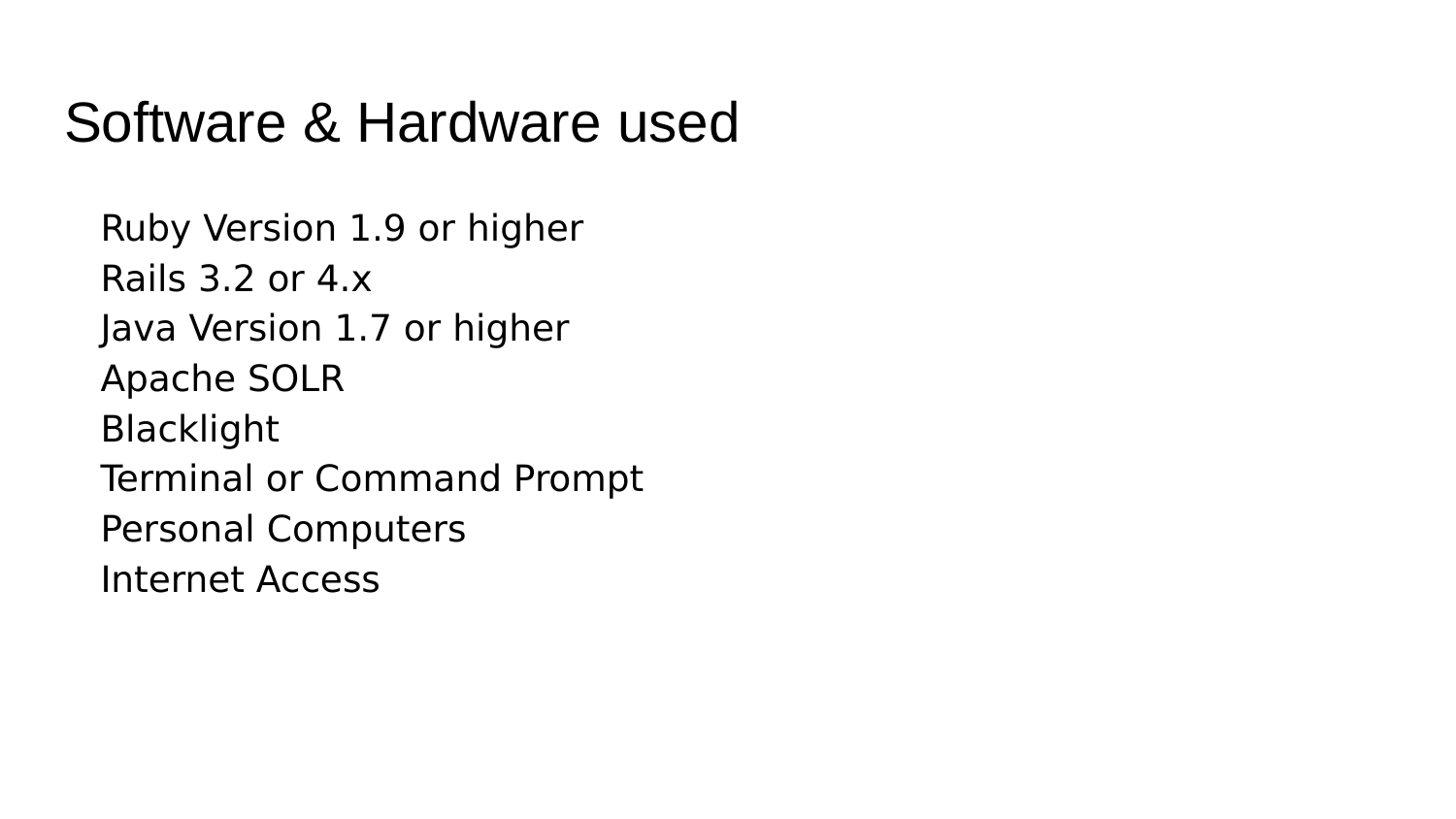

# Software & Hardware used

Ruby Version 1.9 or higher
Rails 3.2 or 4.x
Java Version 1.7 or higher
Apache SOLR
Blacklight
Terminal or Command Prompt
Personal Computers
Internet Access